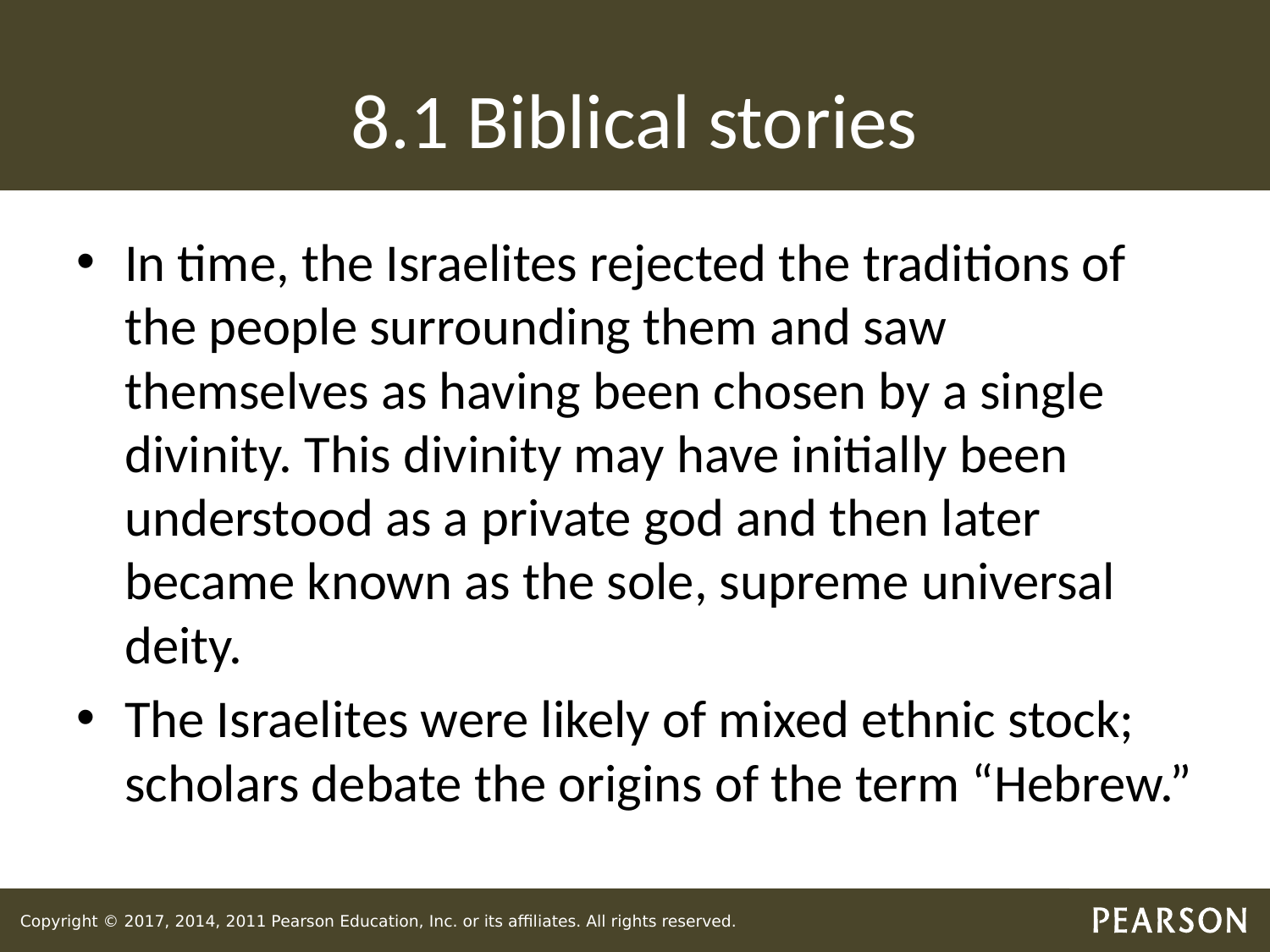

# 8.1 Biblical stories
In time, the Israelites rejected the traditions of the people surrounding them and saw themselves as having been chosen by a single divinity. This divinity may have initially been understood as a private god and then later became known as the sole, supreme universal deity.
The Israelites were likely of mixed ethnic stock; scholars debate the origins of the term “Hebrew.”